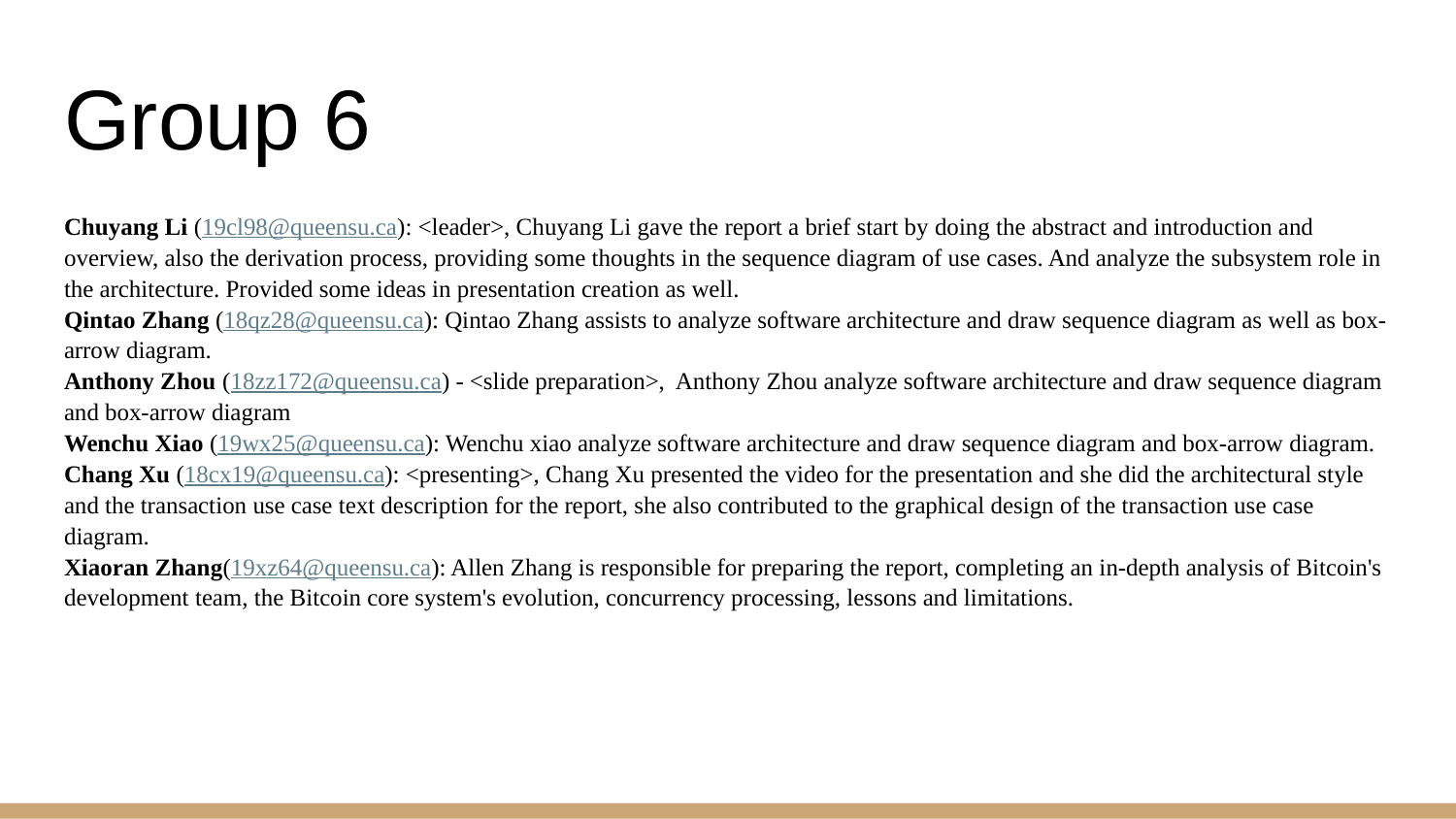

# Group 6
Chuyang Li (19cl98@queensu.ca): <leader>, Chuyang Li gave the report a brief start by doing the abstract and introduction and overview, also the derivation process, providing some thoughts in the sequence diagram of use cases. And analyze the subsystem role in the architecture. Provided some ideas in presentation creation as well.
Qintao Zhang (18qz28@queensu.ca): Qintao Zhang assists to analyze software architecture and draw sequence diagram as well as box-arrow diagram.
Anthony Zhou (18zz172@queensu.ca) - <slide preparation>,  Anthony Zhou analyze software architecture and draw sequence diagram and box-arrow diagram
Wenchu Xiao (19wx25@queensu.ca): Wenchu xiao analyze software architecture and draw sequence diagram and box-arrow diagram.
Chang Xu (18cx19@queensu.ca): <presenting>, Chang Xu presented the video for the presentation and she did the architectural style and the transaction use case text description for the report, she also contributed to the graphical design of the transaction use case diagram.
Xiaoran Zhang(19xz64@queensu.ca): Allen Zhang is responsible for preparing the report, completing an in-depth analysis of Bitcoin's development team, the Bitcoin core system's evolution, concurrency processing, lessons and limitations.